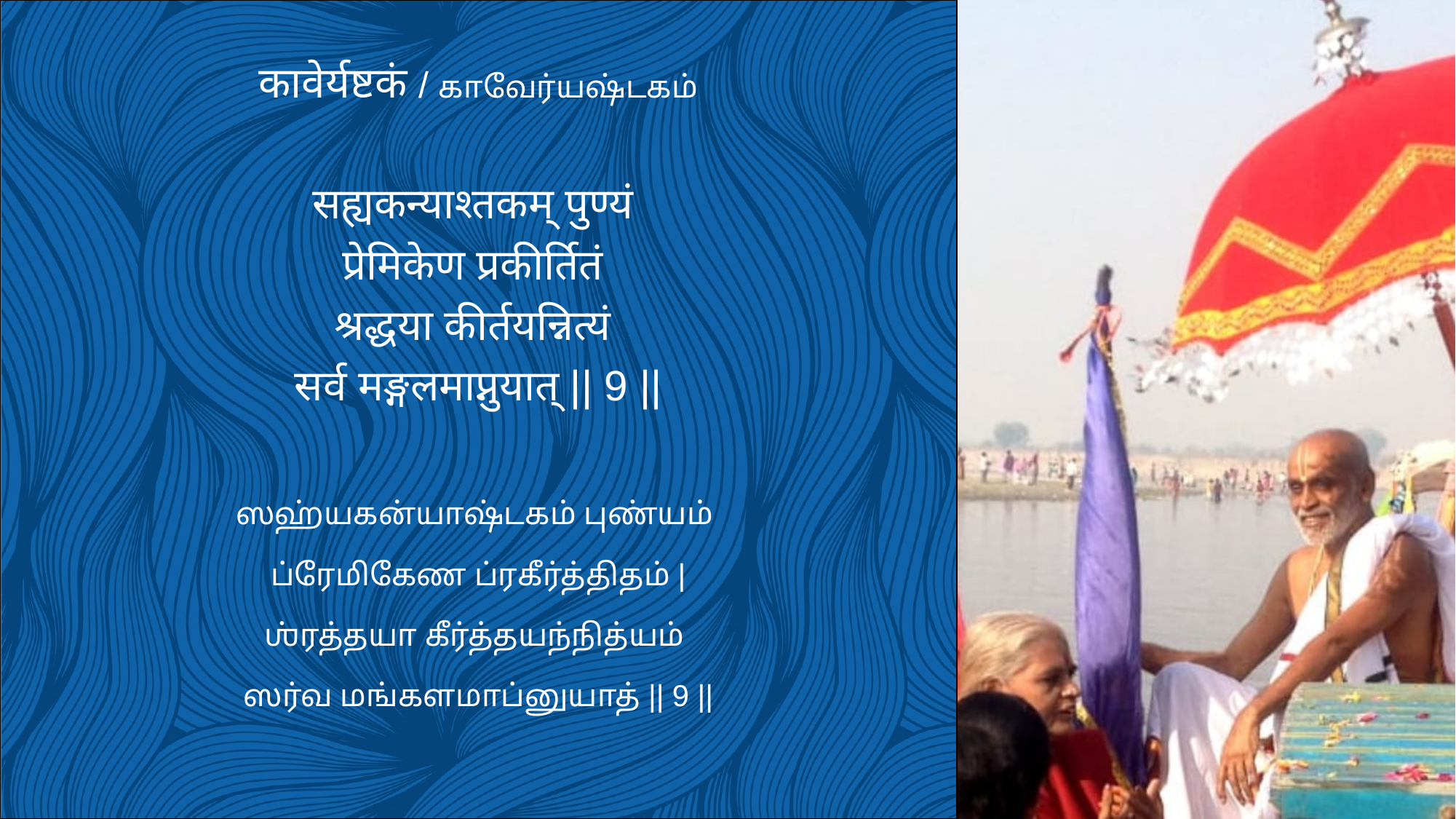

कावेर्यष्टकं / காவேர்யஷ்டகம்

सह्यकन्याश्तकम् पुण्यं
प्रेमिकेण प्रकीर्तितं
श्रद्धया कीर्तयन्नित्यं
सर्व मङ्गलमाप्नुयात् || 9 ||

ஸஹ்யகன்யாஷ்டகம் புண்யம்
ப்ரேமிகேண ப்ரகீர்த்திதம் |
ஶ்ரத்தயா கீர்த்தயந்நித்யம்
ஸர்வ மங்களமாப்னுயாத் || 9 ||